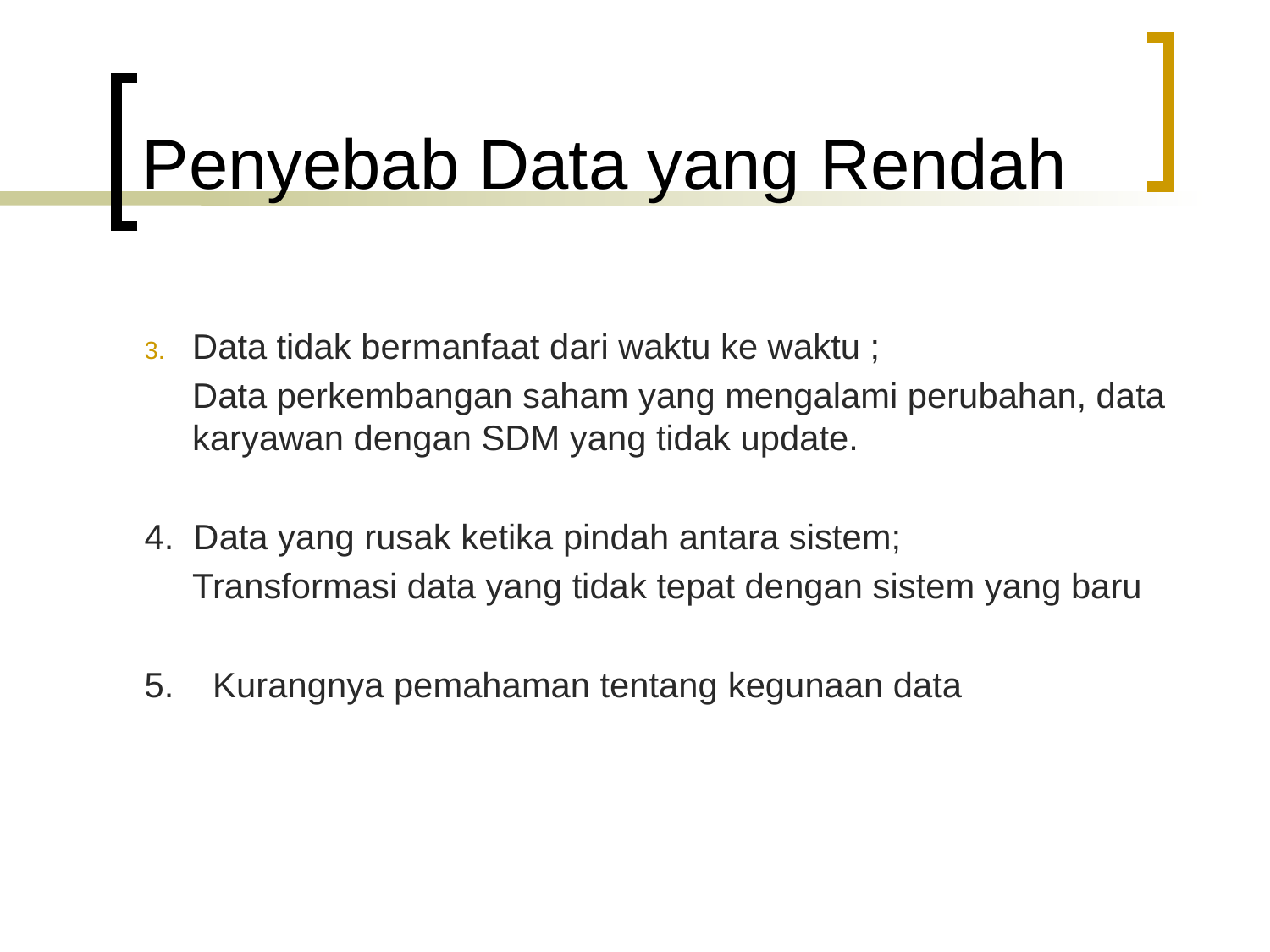

# Penyebab Data yang Rendah
Data tidak bermanfaat dari waktu ke waktu ;
	Data perkembangan saham yang mengalami perubahan, data karyawan dengan SDM yang tidak update.

4.  Data yang rusak ketika pindah antara sistem;
	Transformasi data yang tidak tepat dengan sistem yang baru

5.    Kurangnya pemahaman tentang kegunaan data